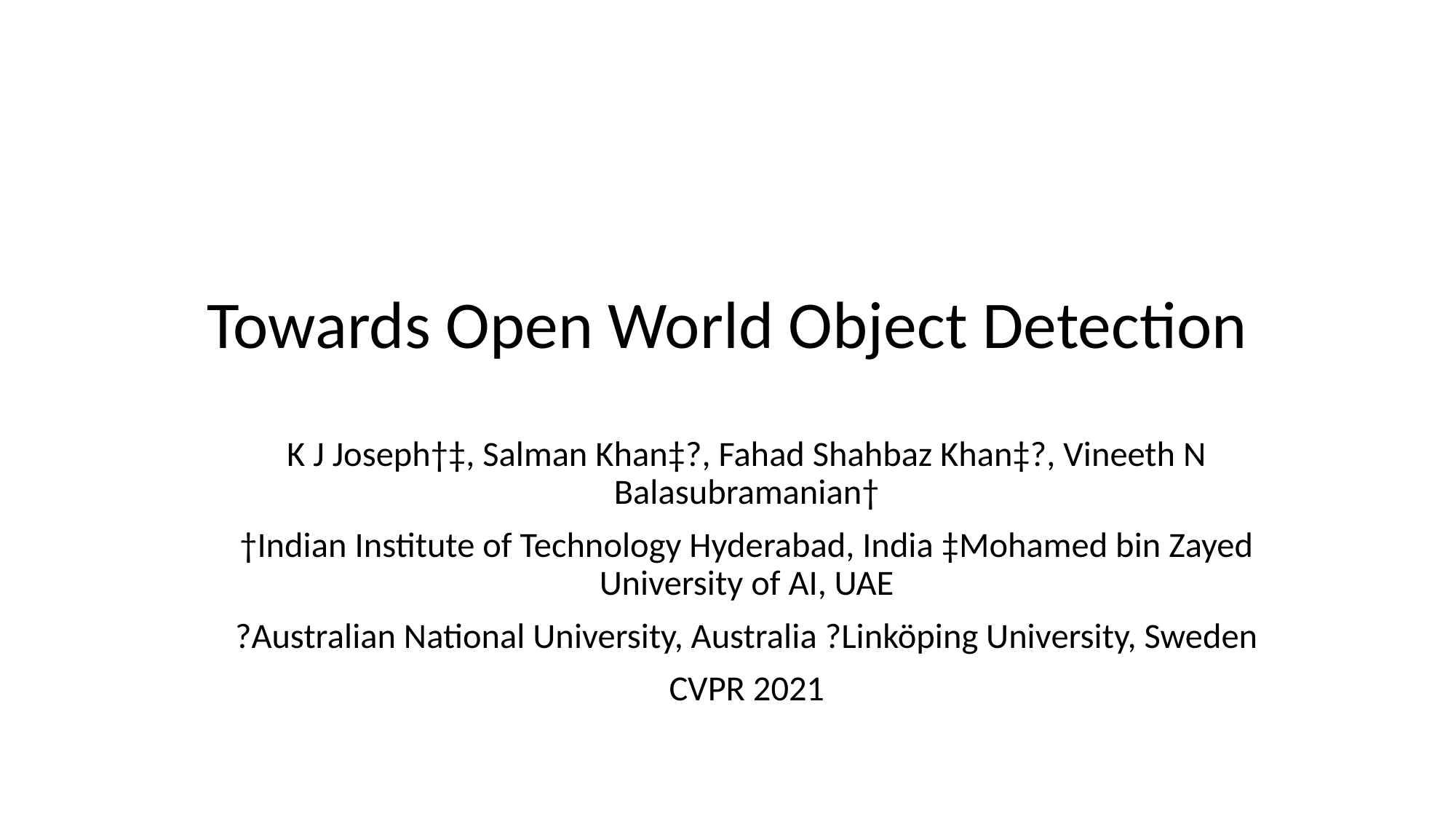

# Towards Open World Object Detection
K J Joseph†‡, Salman Khan‡?, Fahad Shahbaz Khan‡?, Vineeth N Balasubramanian†
†Indian Institute of Technology Hyderabad, India ‡Mohamed bin Zayed University of AI, UAE
?Australian National University, Australia ?Linköping University, Sweden
CVPR 2021